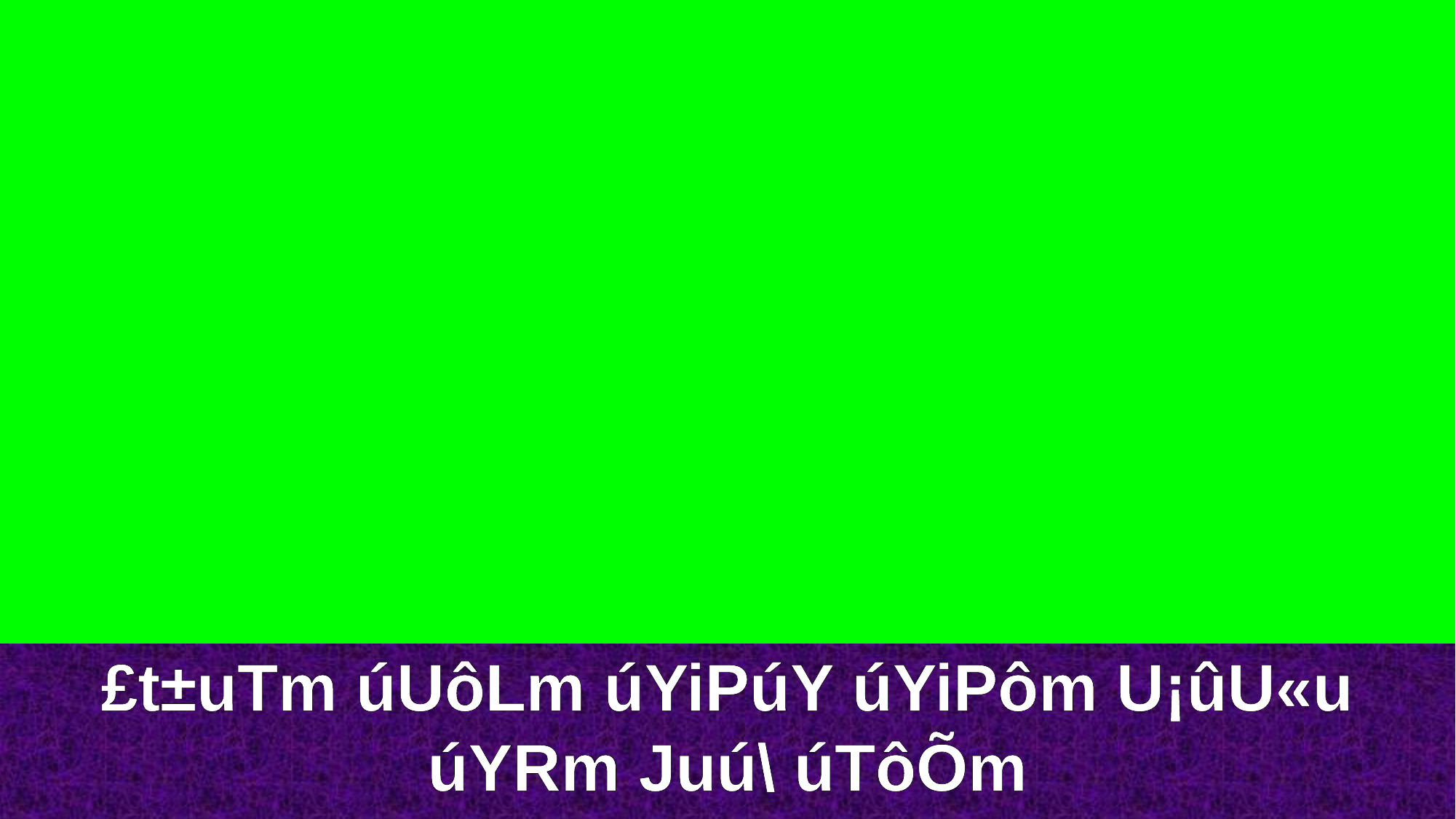

£t±uTm úUôLm úYiPúY úYiPôm U¡ûU«u úYRm Juú\ úTôÕm